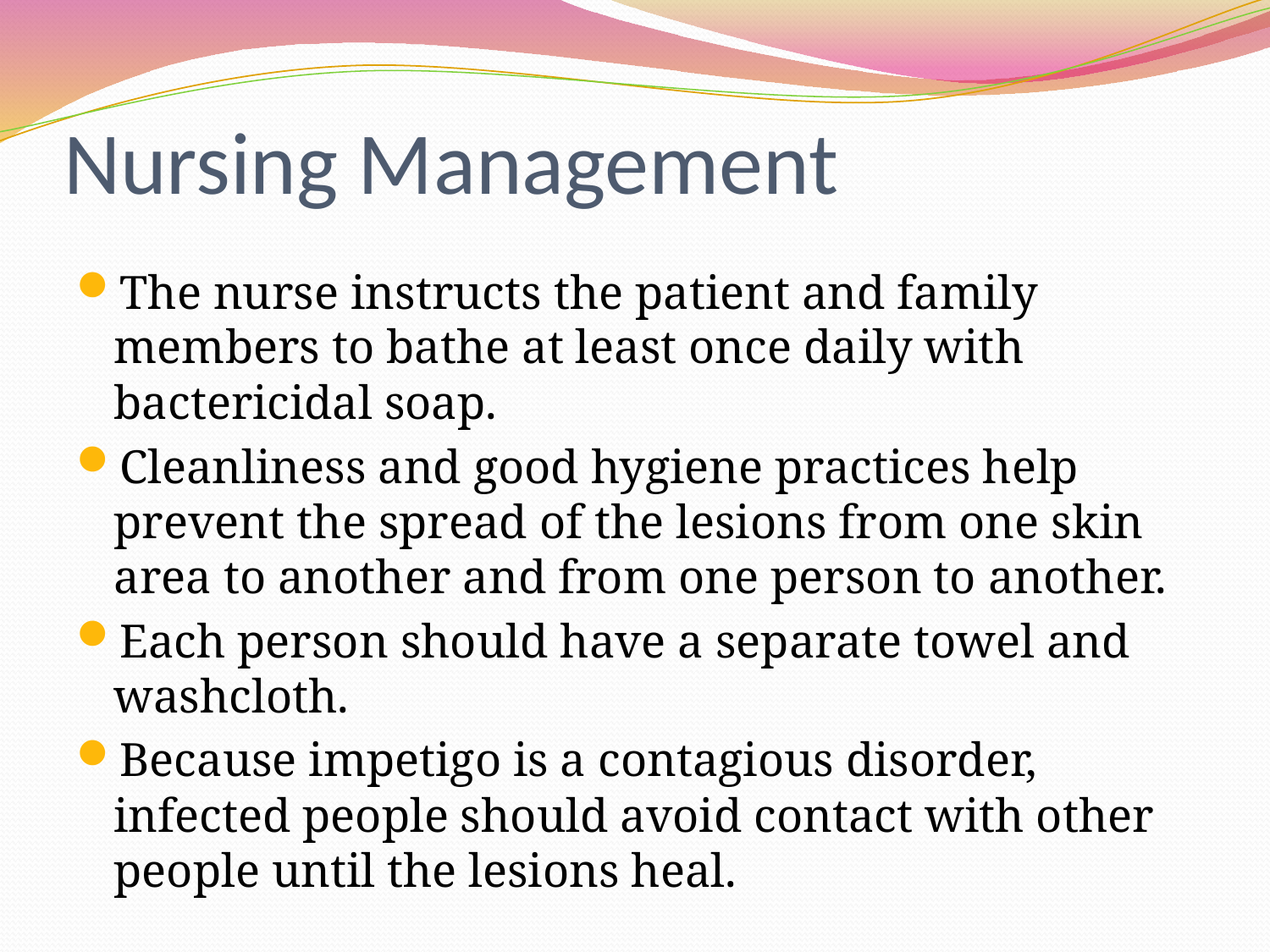

# Nursing Management
The nurse instructs the patient and family members to bathe at least once daily with bactericidal soap.
Cleanliness and good hygiene practices help prevent the spread of the lesions from one skin area to another and from one person to another.
Each person should have a separate towel and washcloth.
Because impetigo is a contagious disorder, infected people should avoid contact with other people until the lesions heal.